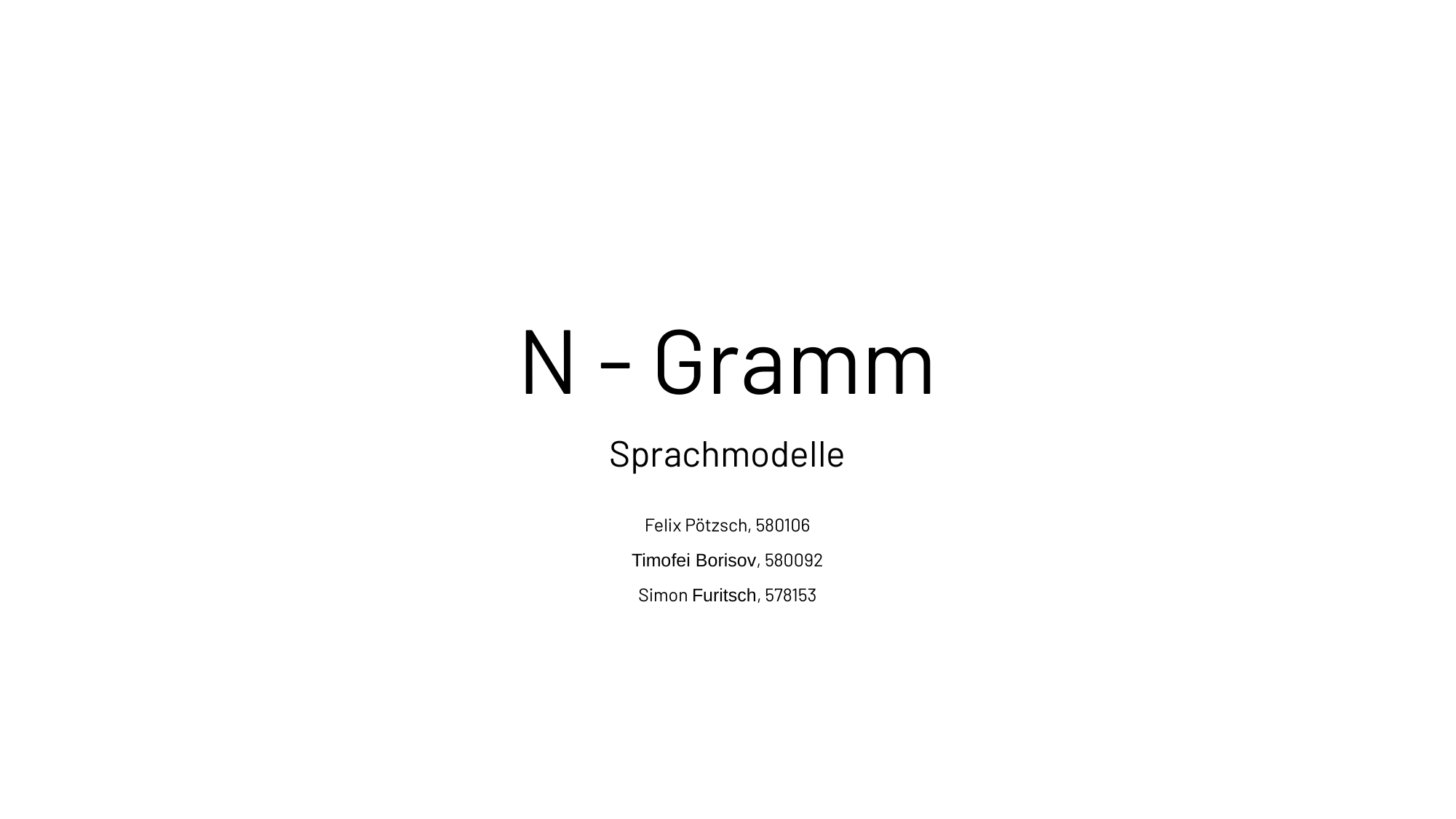

# N - Gramm
Sprachmodelle
Felix Pötzsch, 580106
Timofei Borisov, 580092
Simon Furitsch, 578153